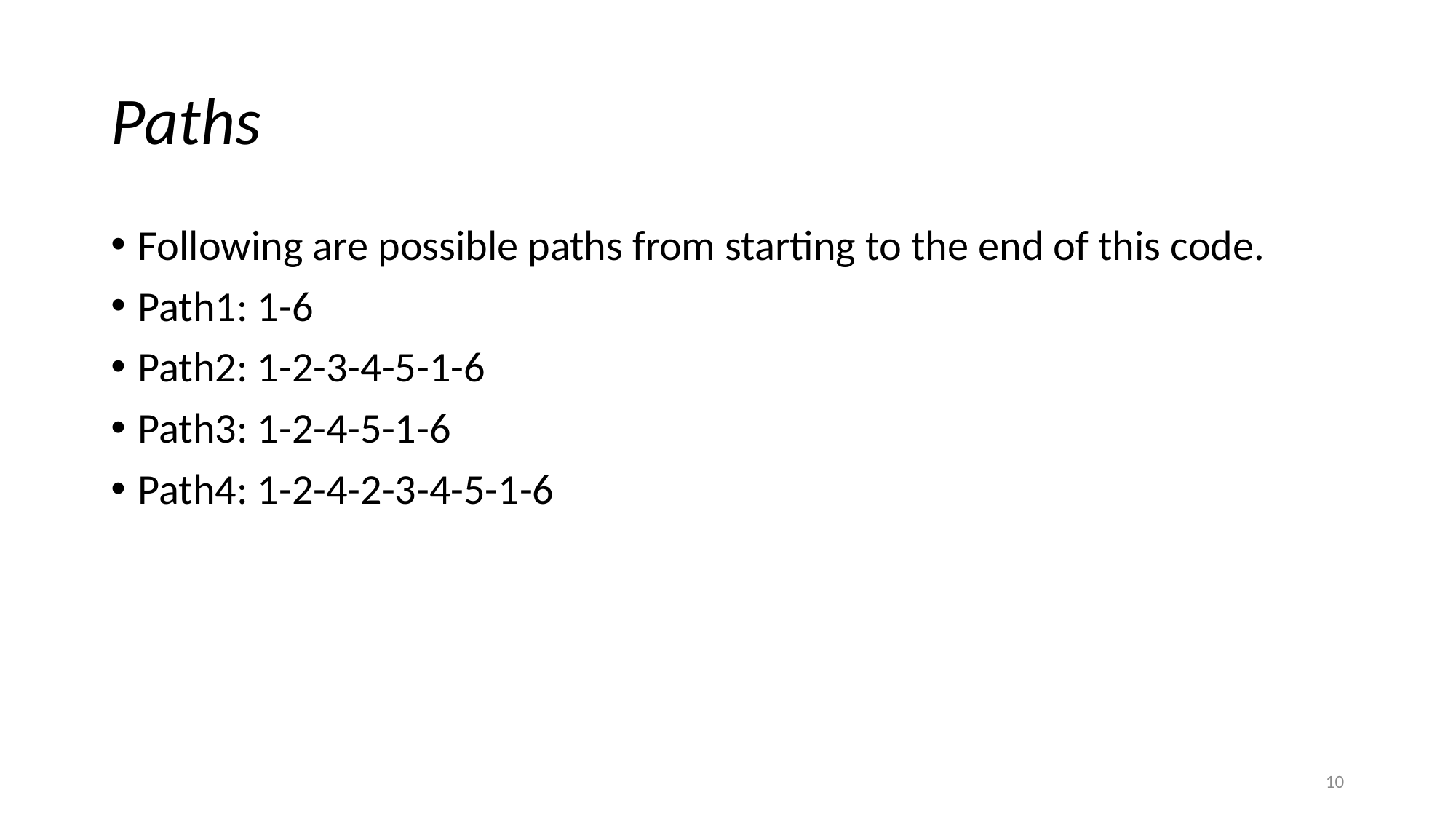

# Paths
Following are possible paths from starting to the end of this code.
Path1: 1-6
Path2: 1-2-3-4-5-1-6
Path3: 1-2-4-5-1-6
Path4: 1-2-4-2-3-4-5-1-6
10